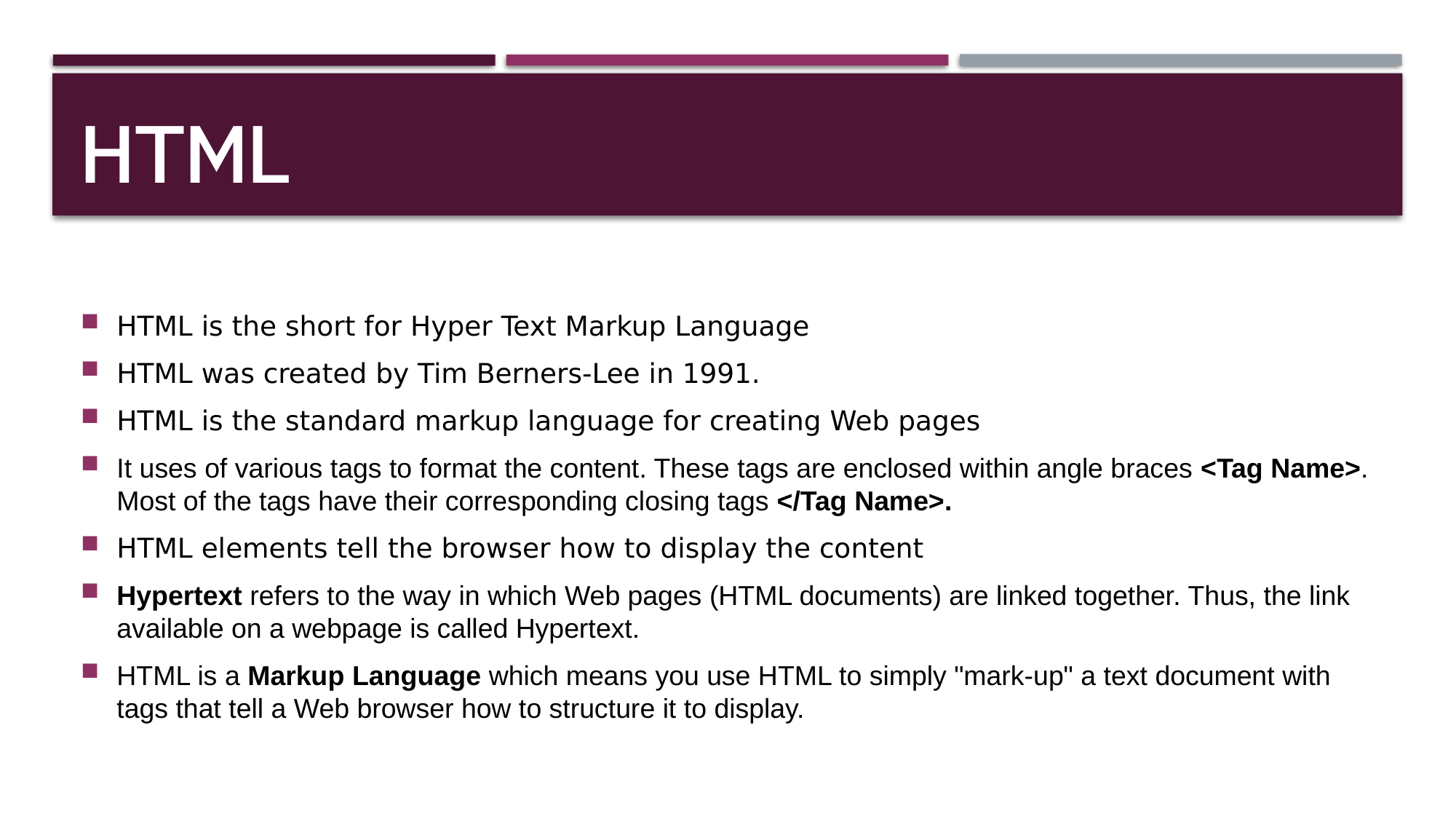

# HTML
HTML is the short for Hyper Text Markup Language
HTML was created by Tim Berners-Lee in 1991.
HTML is the standard markup language for creating Web pages
It uses of various tags to format the content. These tags are enclosed within angle braces <Tag Name>. Most of the tags have their corresponding closing tags </Tag Name>.
HTML elements tell the browser how to display the content
Hypertext refers to the way in which Web pages (HTML documents) are linked together. Thus, the link available on a webpage is called Hypertext.
HTML is a Markup Language which means you use HTML to simply "mark-up" a text document with tags that tell a Web browser how to structure it to display.